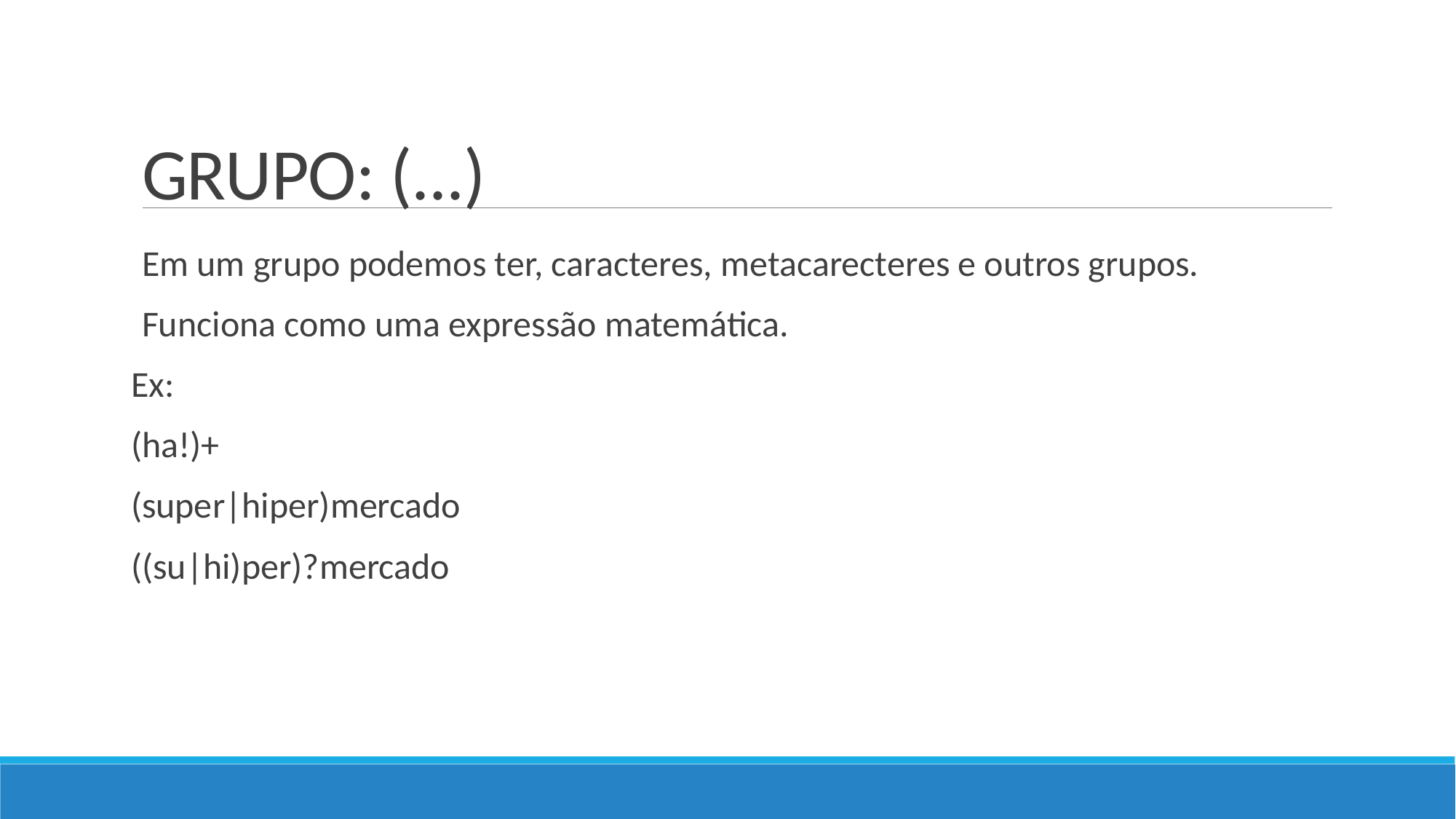

# GRUPO: (...)
Em um grupo podemos ter, caracteres, metacarecteres e outros grupos.
Funciona como uma expressão matemática.
Ex:
(ha!)+
(super|hiper)mercado
((su|hi)per)?mercado